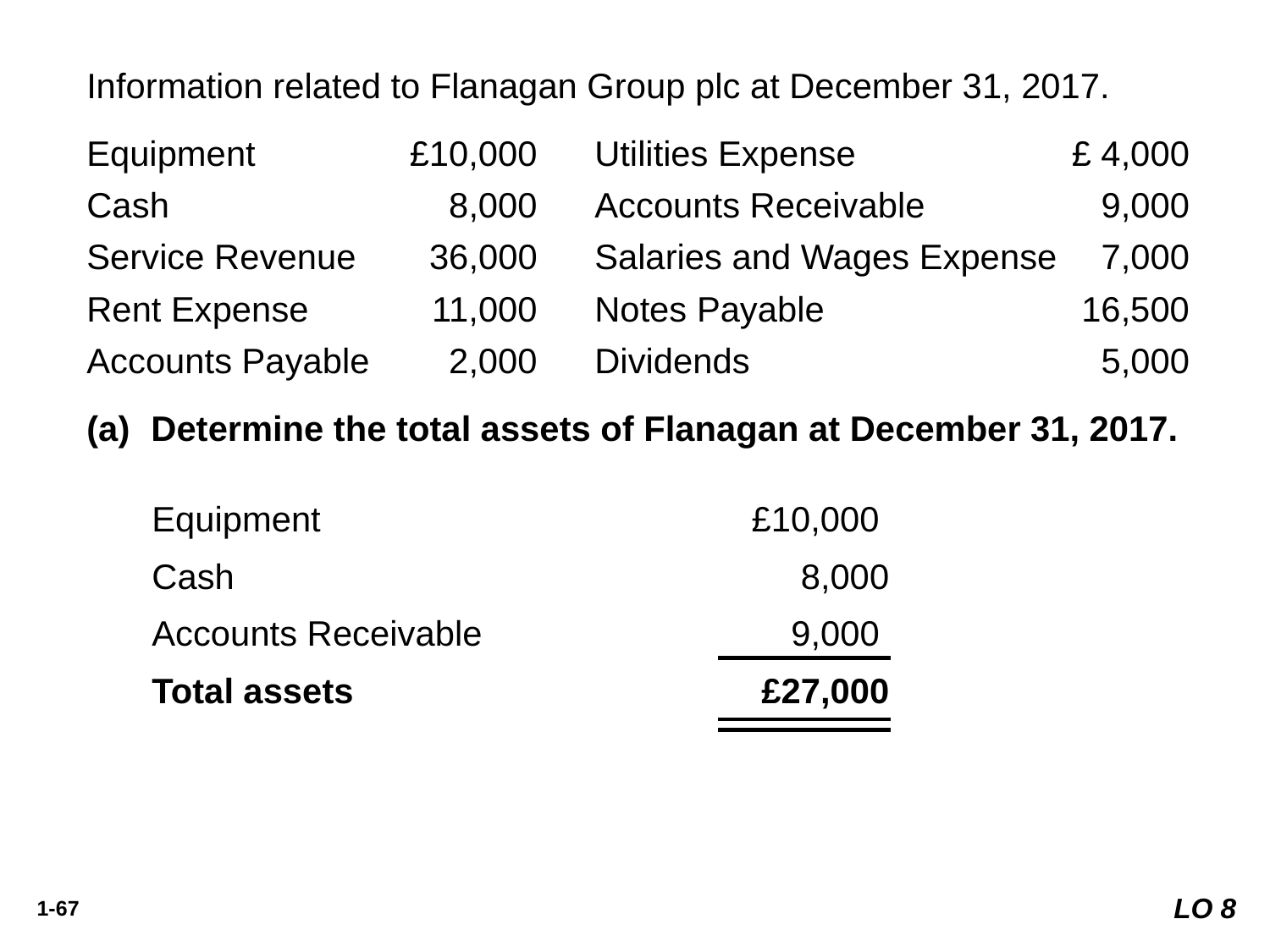

Information related to Flanagan Group plc at December 31, 2017.
Equipment 	£10,000 	Utilities Expense 	£ 4,000
Cash 	8,000 	Accounts Receivable 	9,000
Service Revenue 	36,000 	Salaries and Wages Expense 	7,000
Rent Expense 	11,000 	Notes Payable 	16,500
Accounts Payable 	2,000 	Dividends 	5,000
(a) 	Determine the total assets of Flanagan at December 31, 2017.
Equipment 	£10,000
Cash 	8,000
Accounts Receivable 	9,000
Total assets	£27,000
LO 8